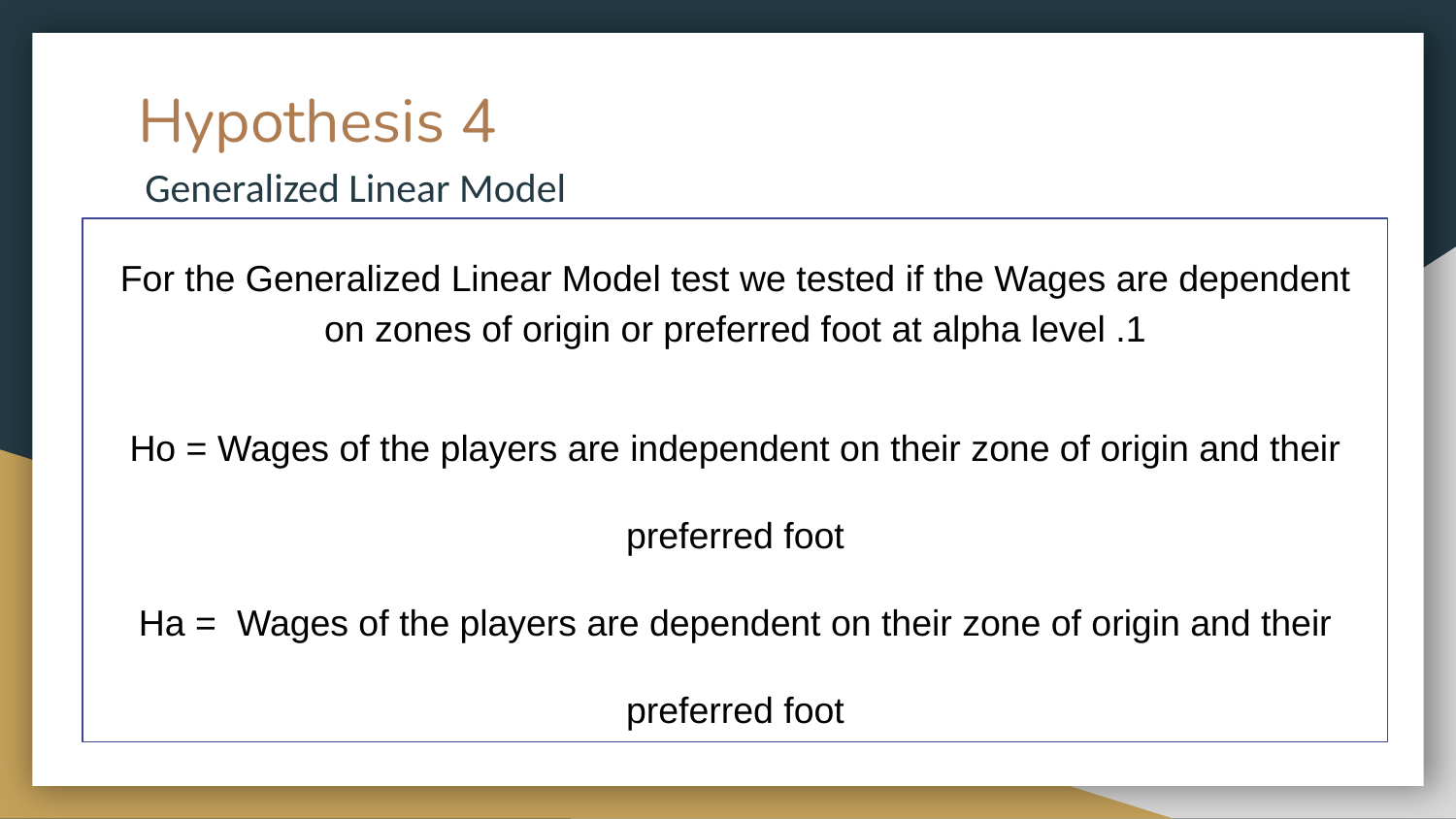

# Hypothesis 4
Generalized Linear Model

For the Generalized Linear Model test we tested if the Wages are dependent on zones of origin or preferred foot at alpha level .1
Ho = Wages of the players are independent on their zone of origin and their preferred foot
Ha =  Wages of the players are dependent on their zone of origin and their preferred foot